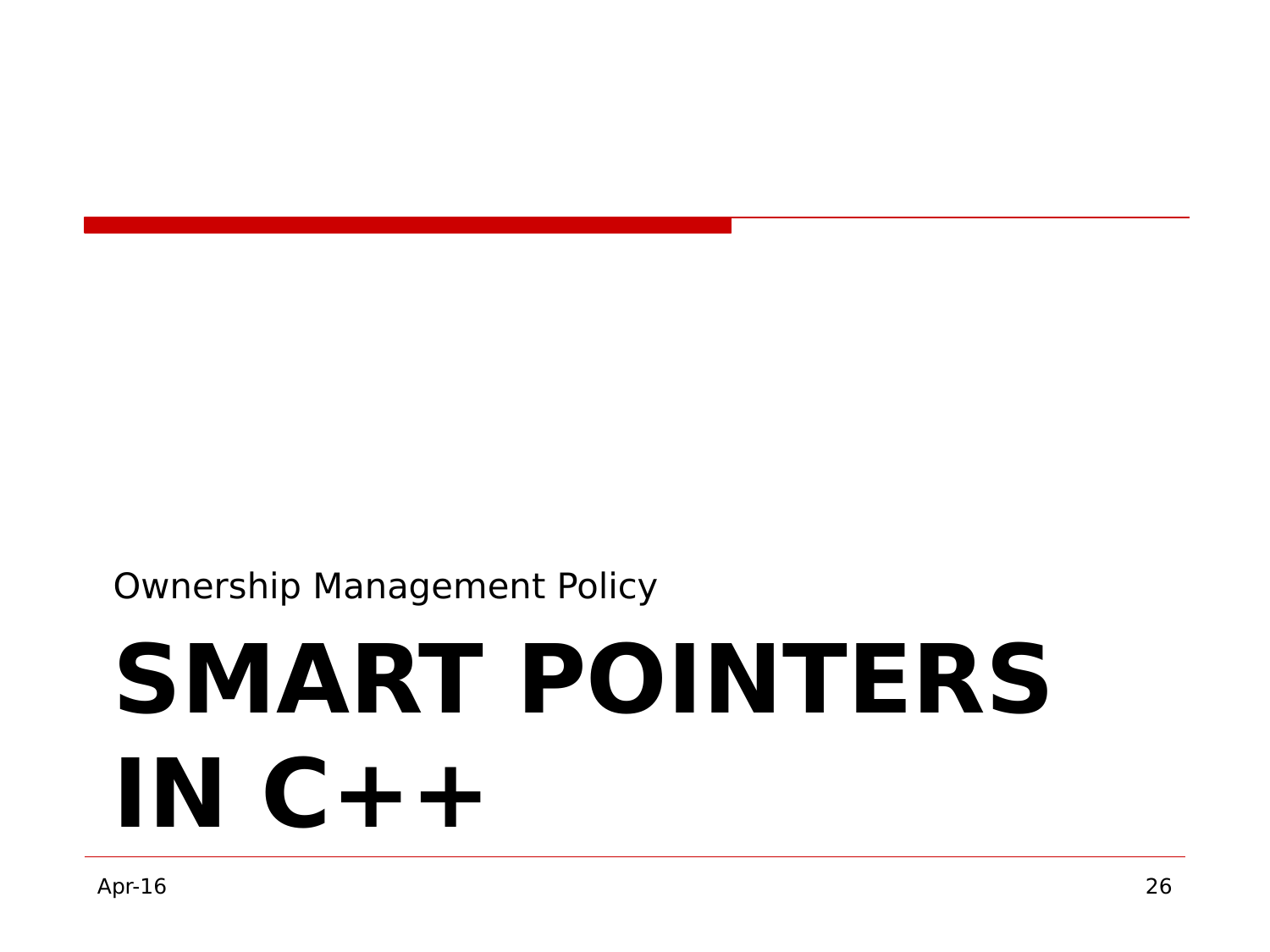

Ownership Management Policy
# SMART POINTERS IN C++
Apr-16
26